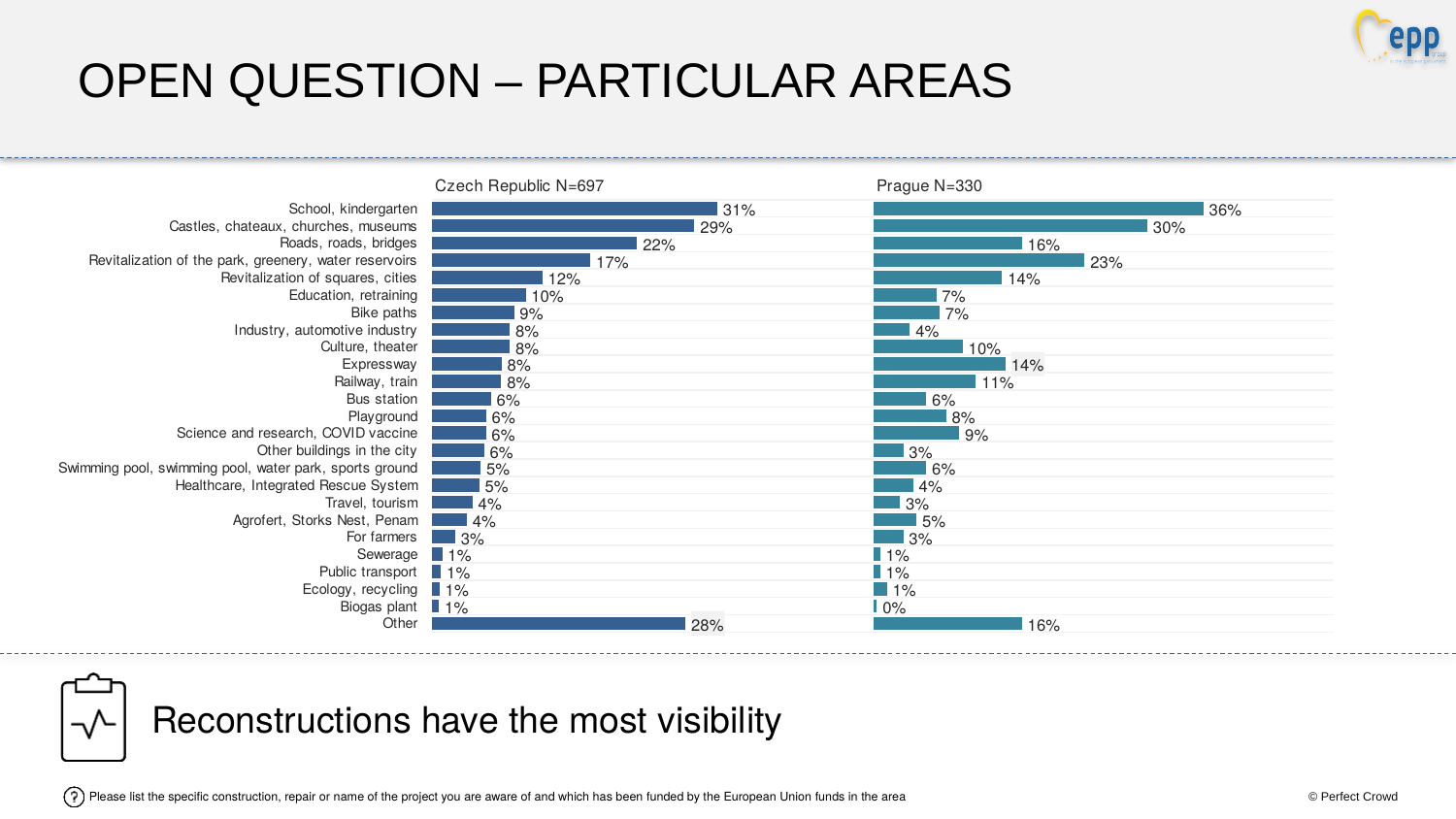

Open question – particular areas

### Chart: Czech Republic N=697

| Category | Czech Republic N=697 |
|---|---|
| School, kindergarten | 0.3103221691272911 |
| Castles, chateaux, churches, museums | 0.28542024936695726 |
| Roads, roads, bridges | 0.22299312633405208 |
| Revitalization of the park, greenery, water reservoirs | 0.17234630629631773 |
| Revitalization of squares, cities | 0.11994905148570399 |
| Education, retraining | 0.1018469666045855 |
| Bike paths | 0.08925898723465032 |
| Industry, automotive industry | 0.08459660869632366 |
| Culture, theater | 0.08454816174108037 |
| Expressway | 0.07581491500078487 |
| Railway, train | 0.07527286808678034 |
| Bus station | 0.0641086503032942 |
| Playground | 0.05882230445570759 |
| Science and research, COVID vaccine | 0.05870221310714028 |
| Other buildings in the city | 0.056599643239879566 |
| Swimming pool, swimming pool, water park, sports ground | 0.05287147938038477 |
| Healthcare, Integrated Rescue System | 0.05125101620836321 |
| Travel, tourism | 0.04414294006222901 |
| Agrofert, Storks Nest, Penam | 0.037966705842467675 |
| For farmers | 0.025195090941353047 |
| Sewerage | 0.011205795691930833 |
| Public transport | 0.009769397329971131 |
| Ecology, recycling | 0.00820081617581667 |
| Biogas plant | 0.007535796560992312 |
| Other | 0.27566227521512904 |

### Chart: Prague N=330

| Category | Praha |
|---|---|
| School, kindergarten | 0.35842293906810035 |
| Castles, chateaux, churches, museums | 0.2974910394265233 |
| Roads, roads, bridges | 0.16129032258064516 |
| Revitalization of the park, greenery, water reservoirs | 0.22939068100358423 |
| Revitalization of squares, cities | 0.13978494623655913 |
| Education, retraining | 0.06810035842293907 |
| Bike paths | 0.07168458781362007 |
| Industry, automotive industry | 0.03942652329749104 |
| Culture, theater | 0.0967741935483871 |
| Expressway | 0.14336917562724014 |
| Railway, train | 0.1111111111111111 |
| Bus station | 0.05734767025089606 |
| Playground | 0.07885304659498207 |
| Science and research, COVID vaccine | 0.0931899641577061 |
| Other buildings in the city | 0.03225806451612903 |
| Swimming pool, swimming pool, water park, sports ground | 0.05734767025089606 |
| Healthcare, Integrated Rescue System | 0.043010752688172046 |
| Travel, tourism | 0.02867383512544803 |
| Agrofert, Storks Nest, Penam | 0.04659498207885305 |
| For farmers | 0.03225806451612903 |
| Sewerage | 0.007168458781362007 |
| Public transport | 0.007168458781362007 |
| Ecology, recycling | 0.014336917562724014 |
| Biogas plant | 0.0035842293906810036 |
| Other | 0.16129032258064516 |
Reconstructions have the most visibility
Please list the specific construction, repair or name of the project you are aware of and which has been funded by the European Union funds in the area